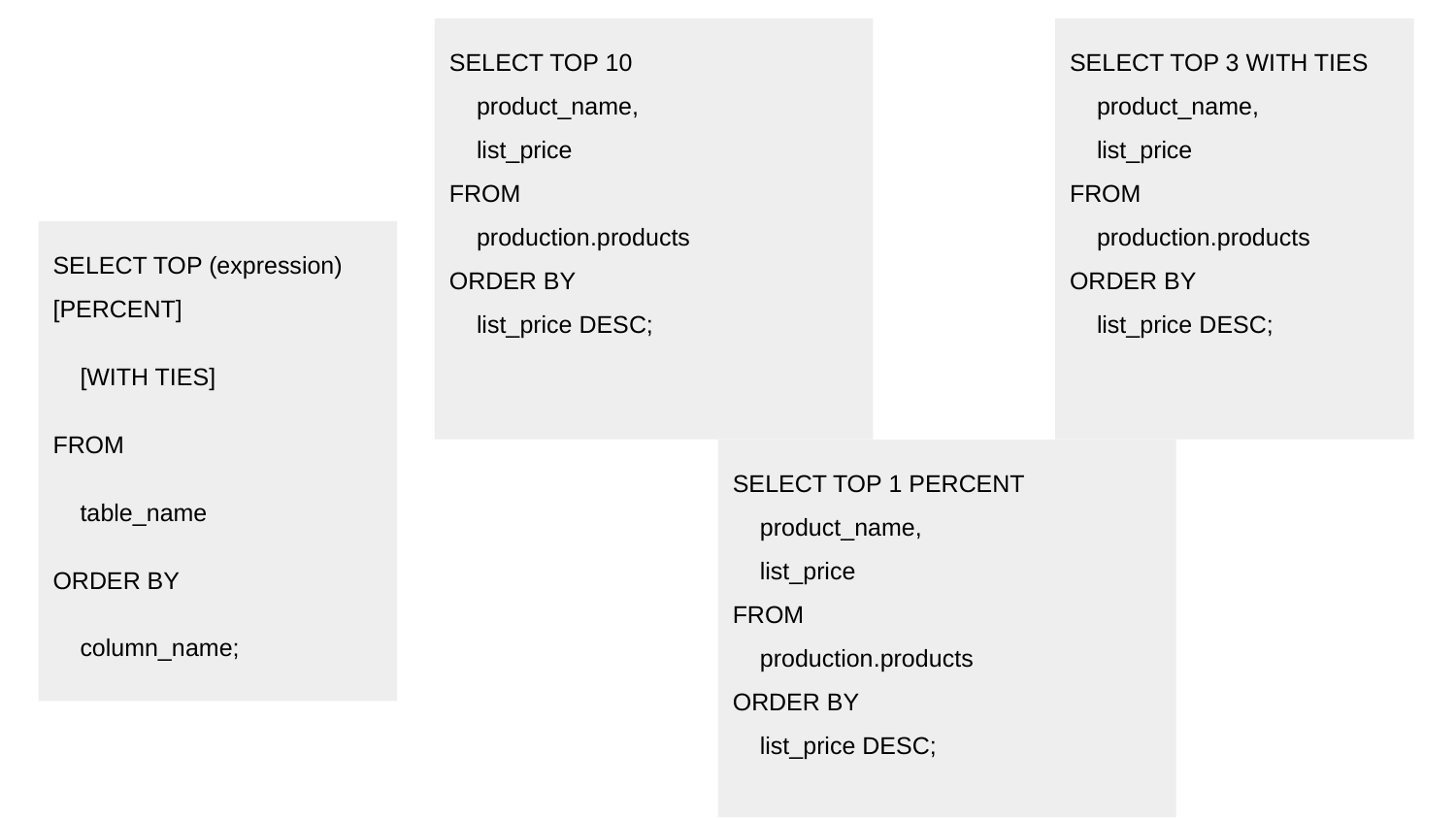

SELECT TOP 10
    product_name,
    list_price
FROM
    production.products
ORDER BY
    list_price DESC;

SELECT TOP 3 WITH TIES
    product_name,
    list_price
FROM
    production.products
ORDER BY
    list_price DESC;

SELECT TOP (expression) [PERCENT]
    [WITH TIES]
FROM
    table_name
ORDER BY
    column_name;

SELECT TOP 1 PERCENT
    product_name,
    list_price
FROM
    production.products
ORDER BY
    list_price DESC;